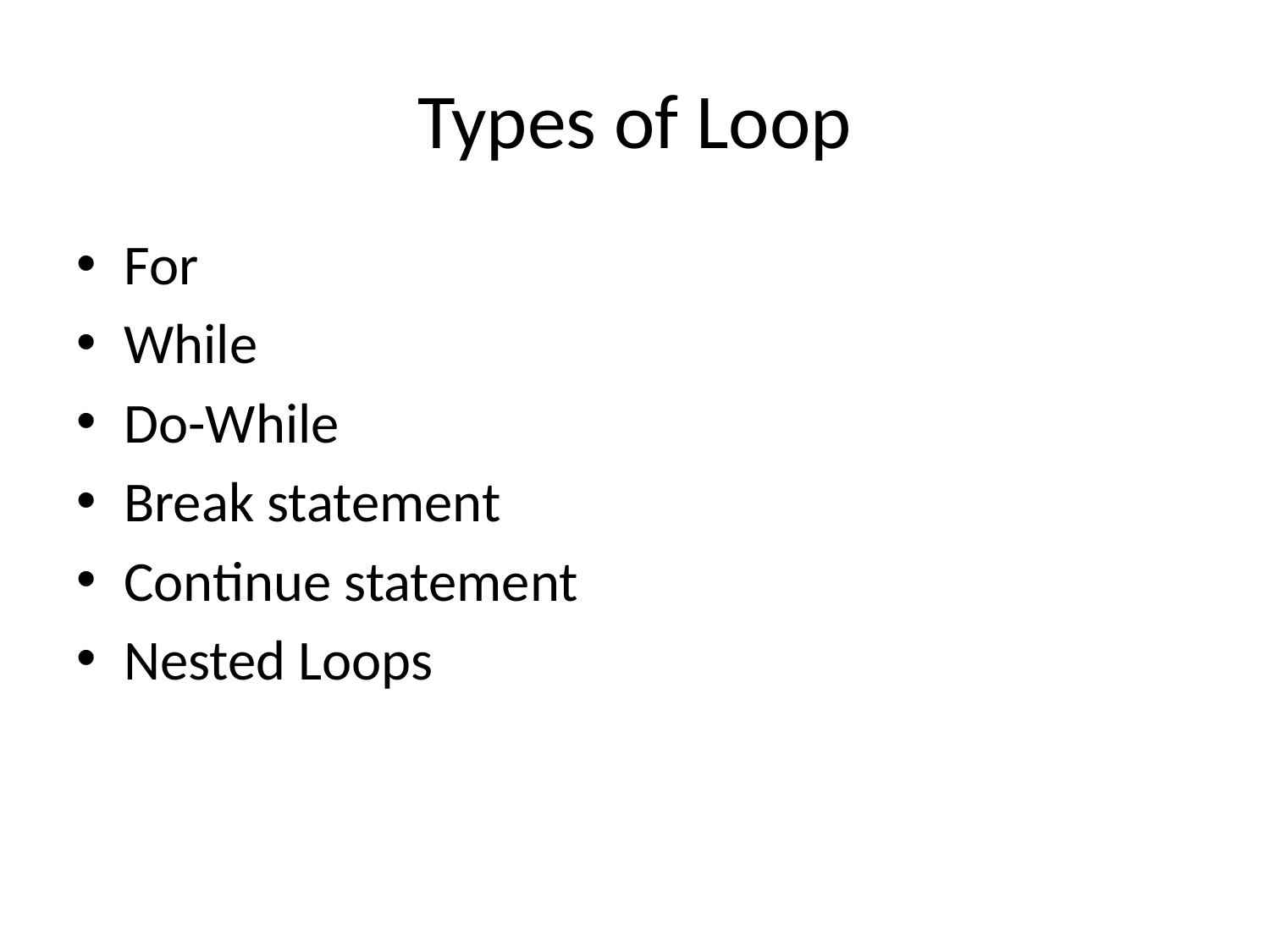

# Types of Loop
For
While
Do-While
Break statement
Continue statement
Nested Loops